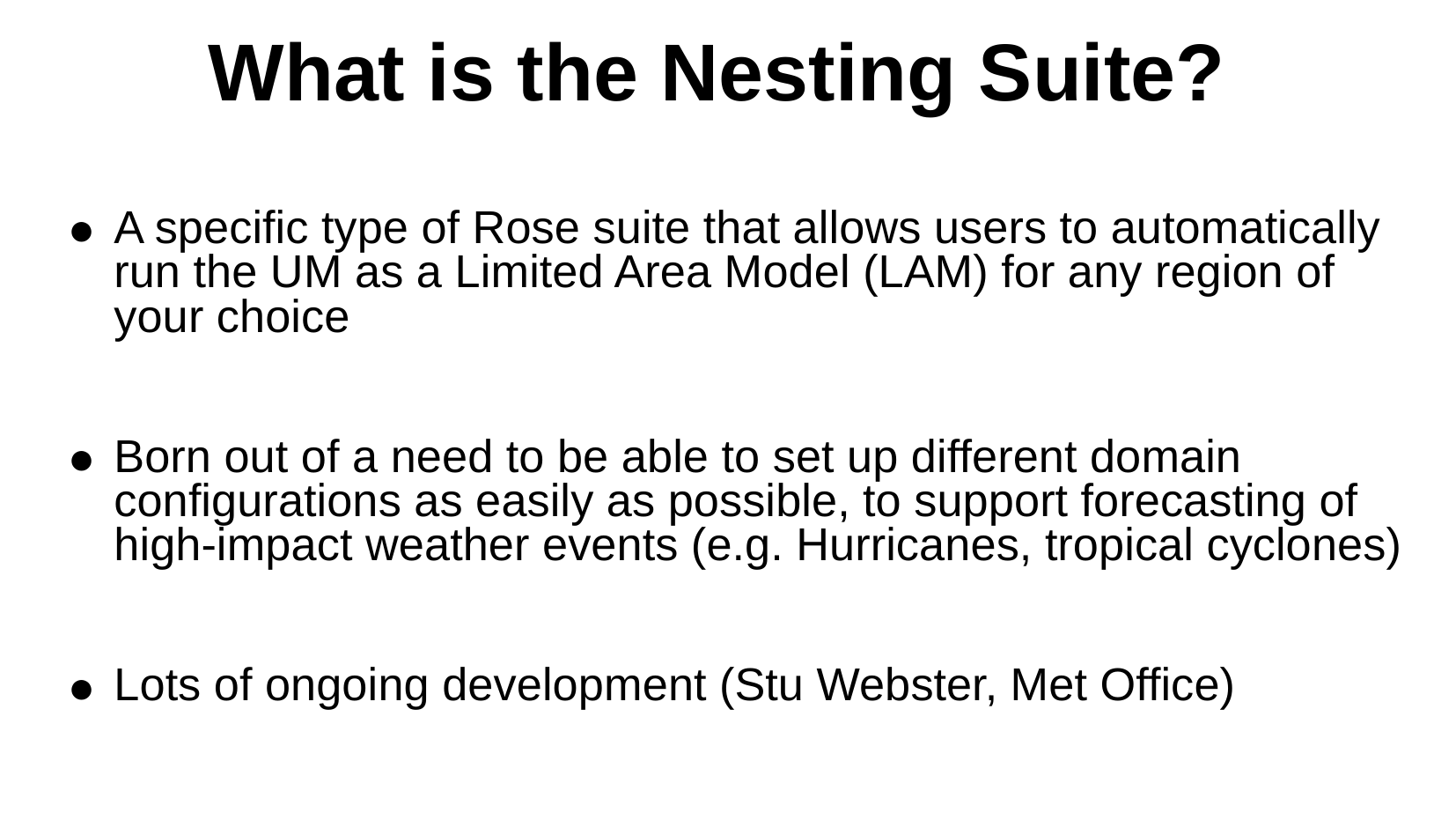

What is the Nesting Suite?
A specific type of Rose suite that allows users to automatically run the UM as a Limited Area Model (LAM) for any region of your choice

Born out of a need to be able to set up different domain configurations as easily as possible, to support forecasting of high-impact weather events (e.g. Hurricanes, tropical cyclones)

Lots of ongoing development (Stu Webster, Met Office)